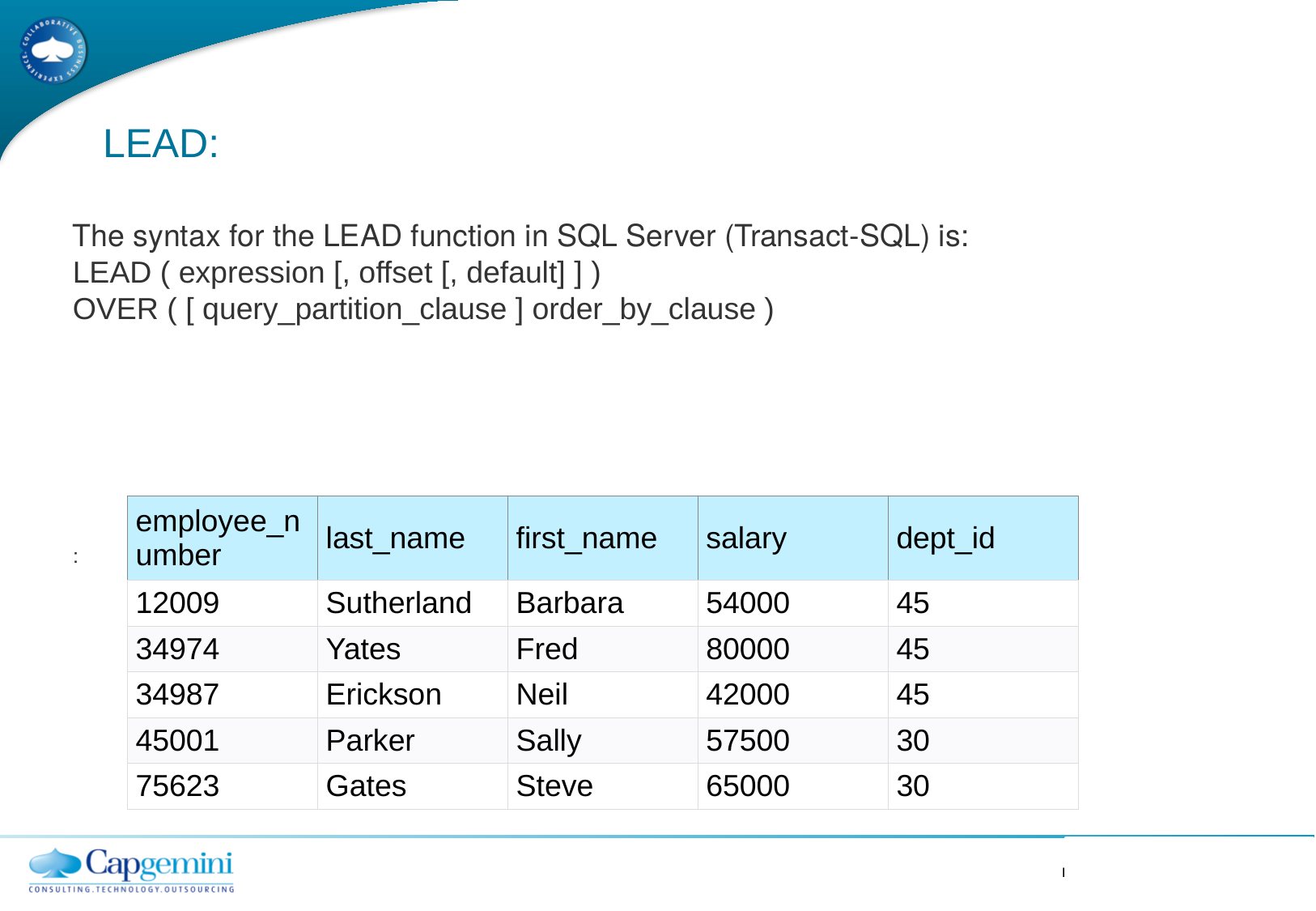

LEAD:
The syntax for the LEAD function in SQL Server (Transact-SQL) is:
LEAD ( expression [, offset [, default] ] )
OVER ( [ query_partition_clause ] order_by_clause )

| employee\_number | last\_name | first\_name | salary | dept\_id |
| --- | --- | --- | --- | --- |
| 12009 | Sutherland | Barbara | 54000 | 45 |
| 34974 | Yates | Fred | 80000 | 45 |
| 34987 | Erickson | Neil | 42000 | 45 |
| 45001 | Parker | Sally | 57500 | 30 |
| 75623 | Gates | Steve | 65000 | 30 |
: